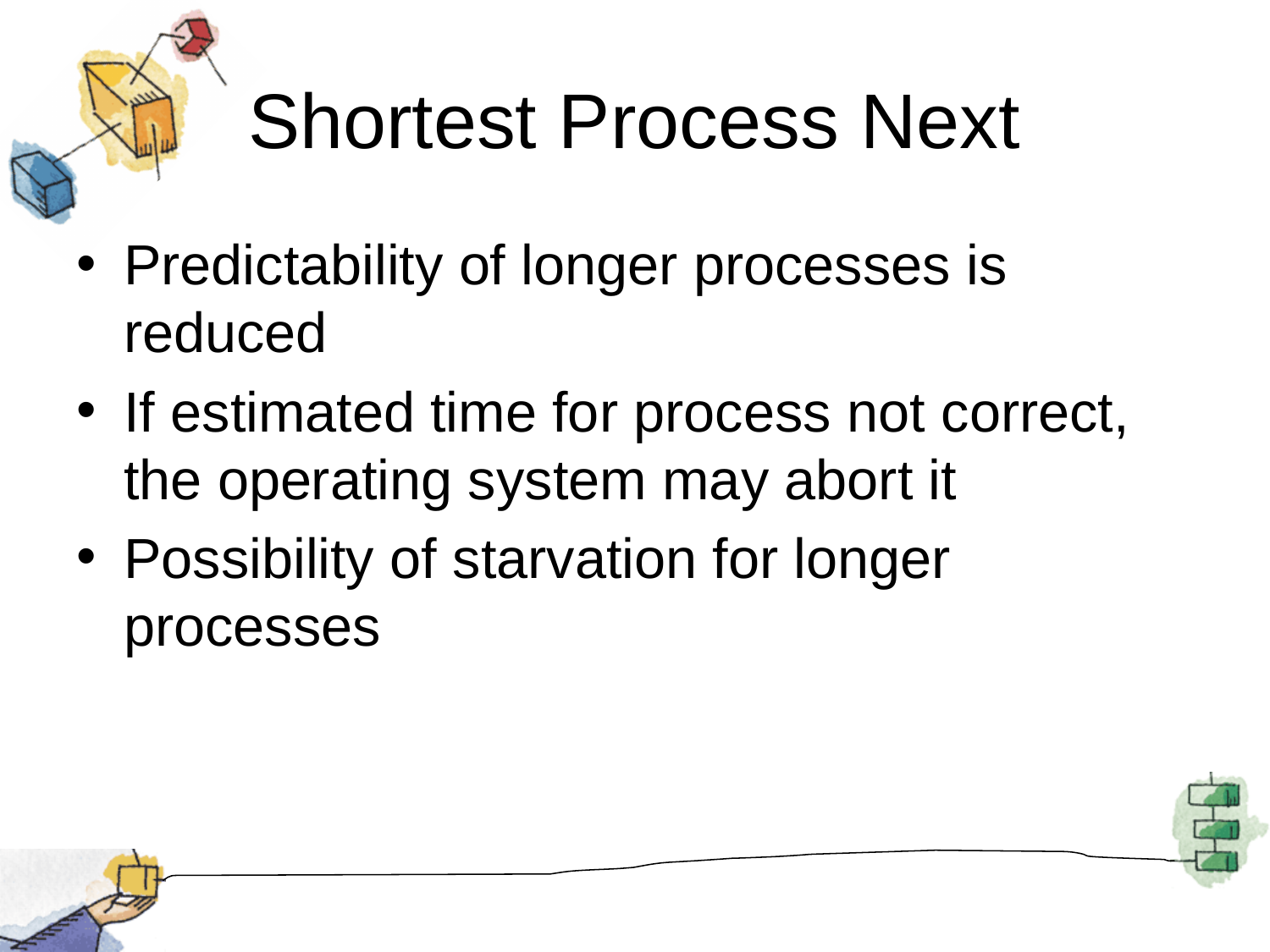

# Shortest Process Next
Predictability of longer processes is reduced
If estimated time for process not correct, the operating system may abort it
Possibility of starvation for longer processes